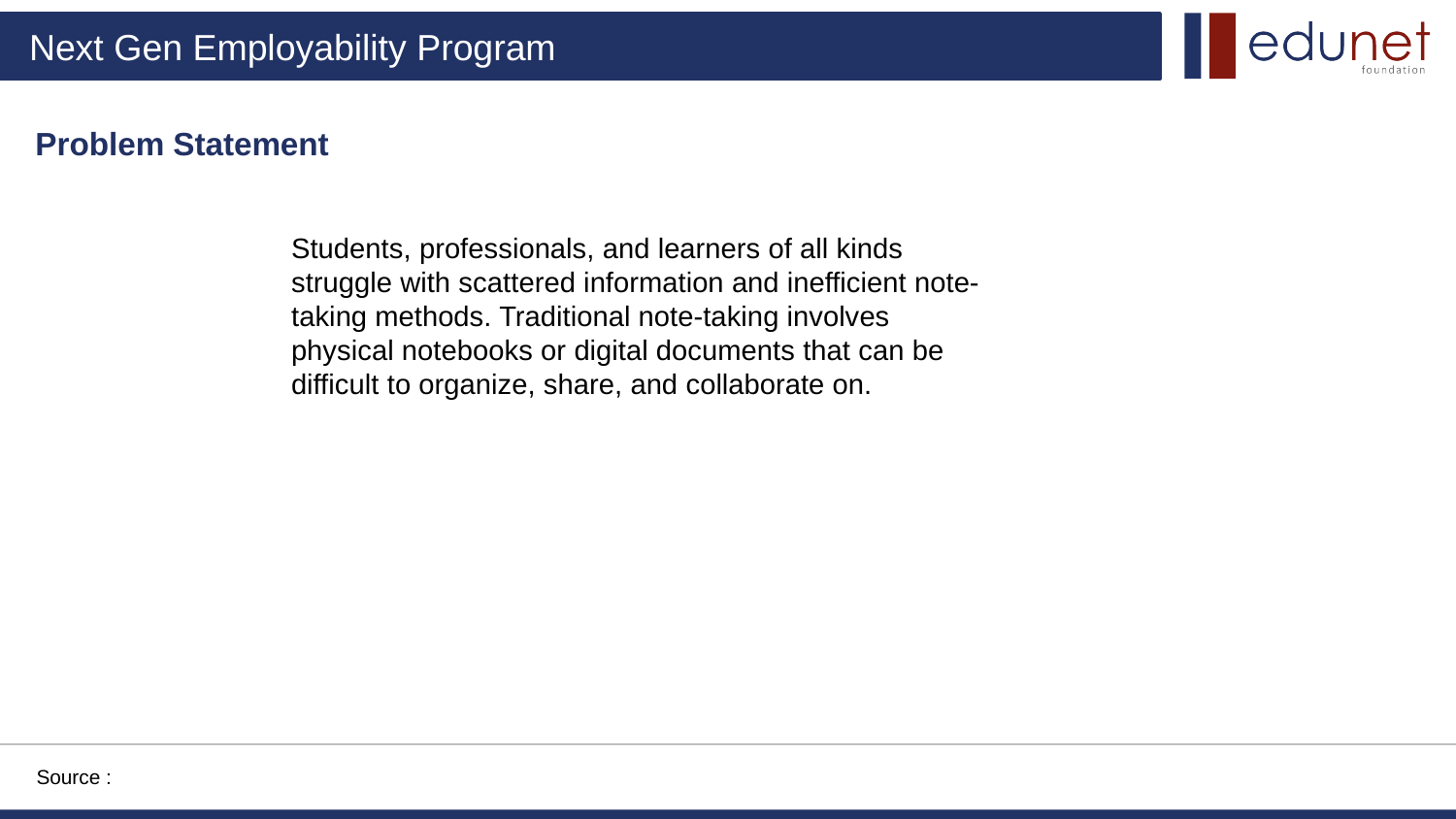

Problem Statement
Students, professionals, and learners of all kinds struggle with scattered information and inefficient note-taking methods. Traditional note-taking involves physical notebooks or digital documents that can be difficult to organize, share, and collaborate on.

Source :